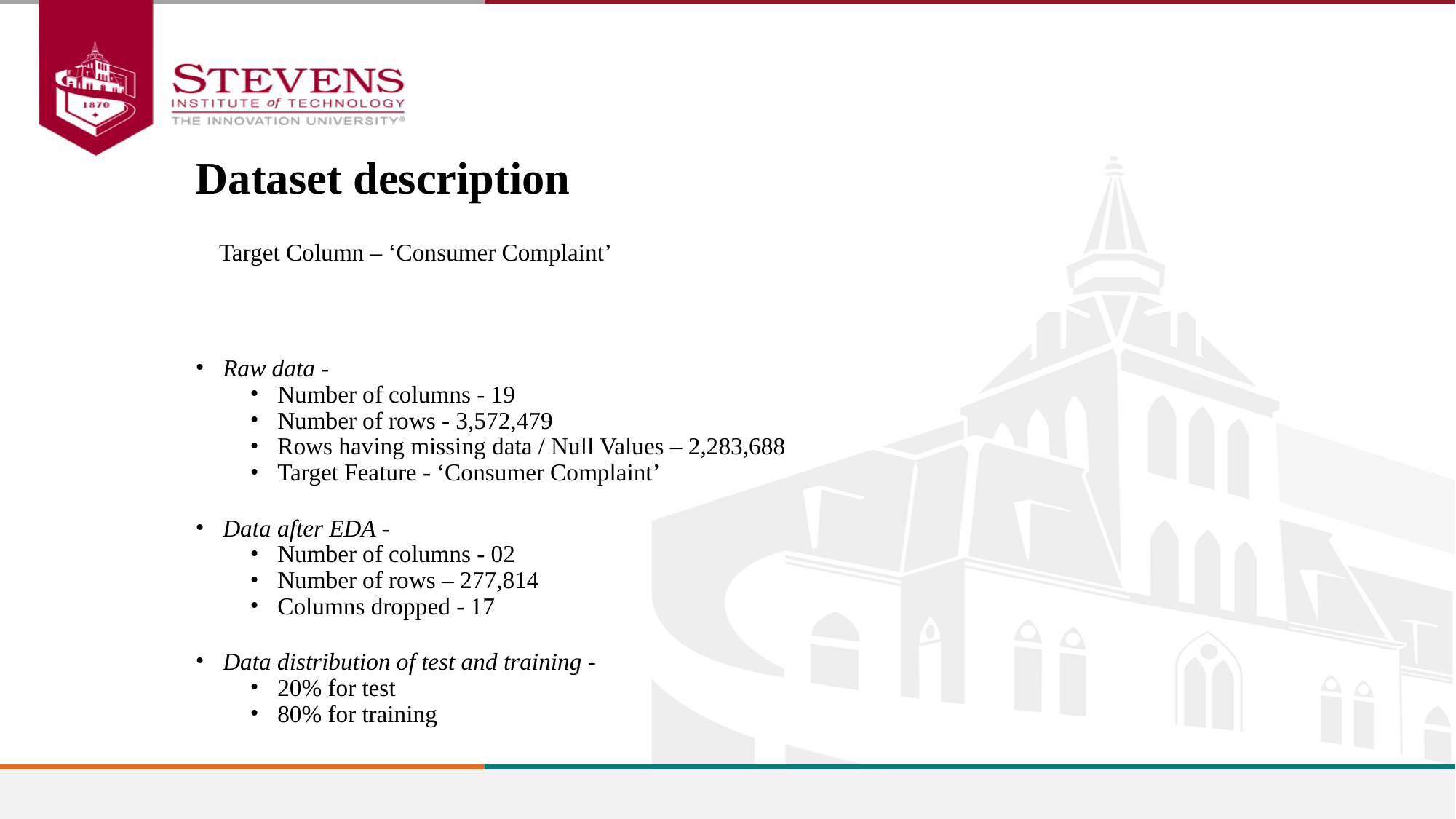

Dataset description
Target Column – ‘Consumer Complaint’

Raw data -
Number of columns - 19
Number of rows - 3,572,479
Rows having missing data / Null Values – 2,283,688
Target Feature - ‘Consumer Complaint’
Data after EDA -
Number of columns - 02
Number of rows – 277,814
Columns dropped - 17
Data distribution of test and training -
20% for test
80% for training